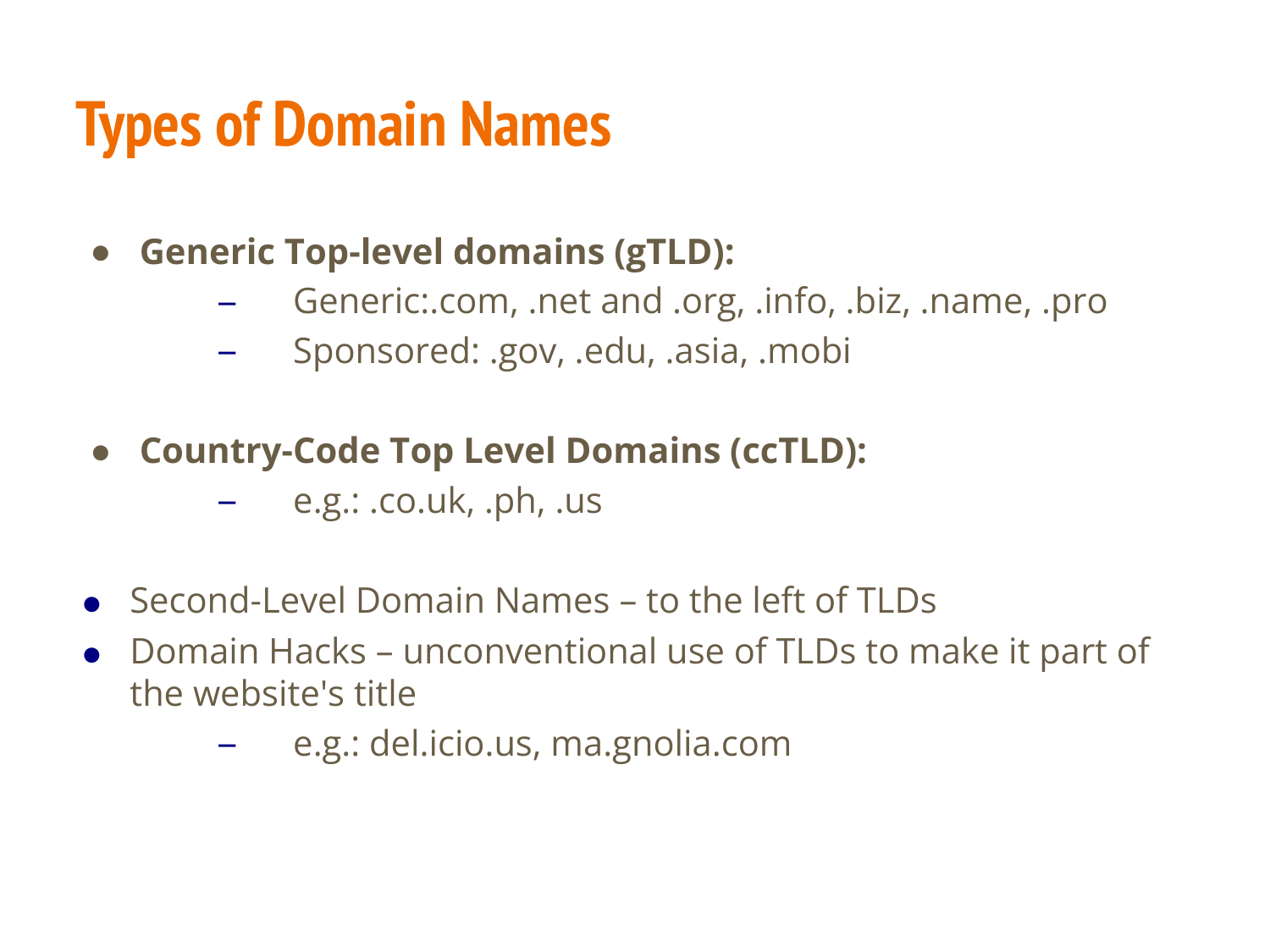

10
# Types of Domain Names
Generic Top-level domains (gTLD):
Generic:.com, .net and .org, .info, .biz, .name, .pro
Sponsored: .gov, .edu, .asia, .mobi

Country-Code Top Level Domains (ccTLD):
e.g.: .co.uk, .ph, .us

Second-Level Domain Names – to the left of TLDs
Domain Hacks – unconventional use of TLDs to make it part of the website's title
e.g.: del.icio.us, ma.gnolia.com